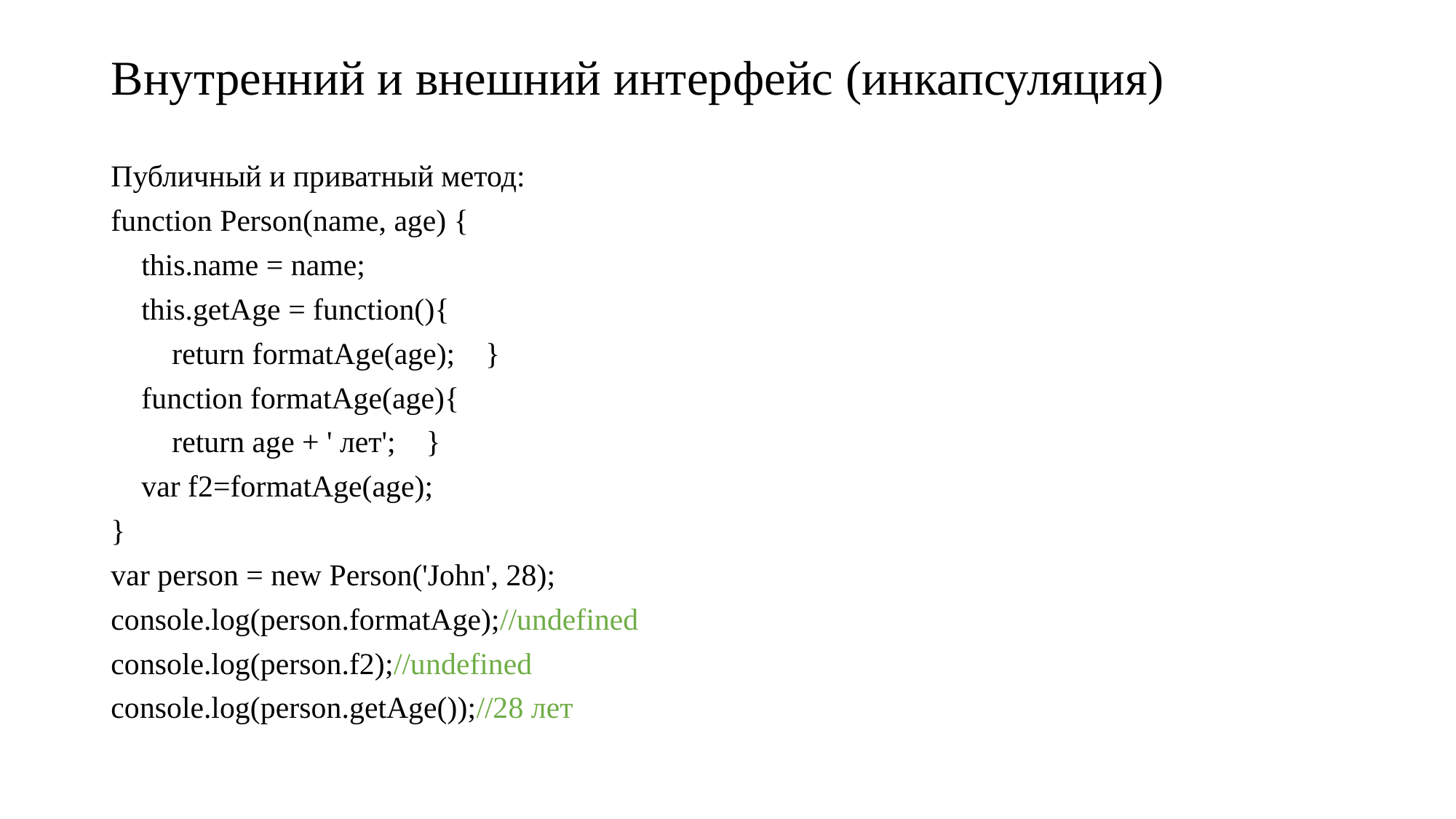

# Внутренний и внешний интерфейс (инкапсуляция)
Публичный и приватный метод:
function Person(name, age) {
    this.name = name;
    this.getAge = function(){
        return formatAge(age);    }
    function formatAge(age){
        return age + ' лет';    }
    var f2=formatAge(age);
}
var person = new Person('John', 28);
console.log(person.formatAge);//undefined
console.log(person.f2);//undefined
console.log(person.getAge());//28 лет